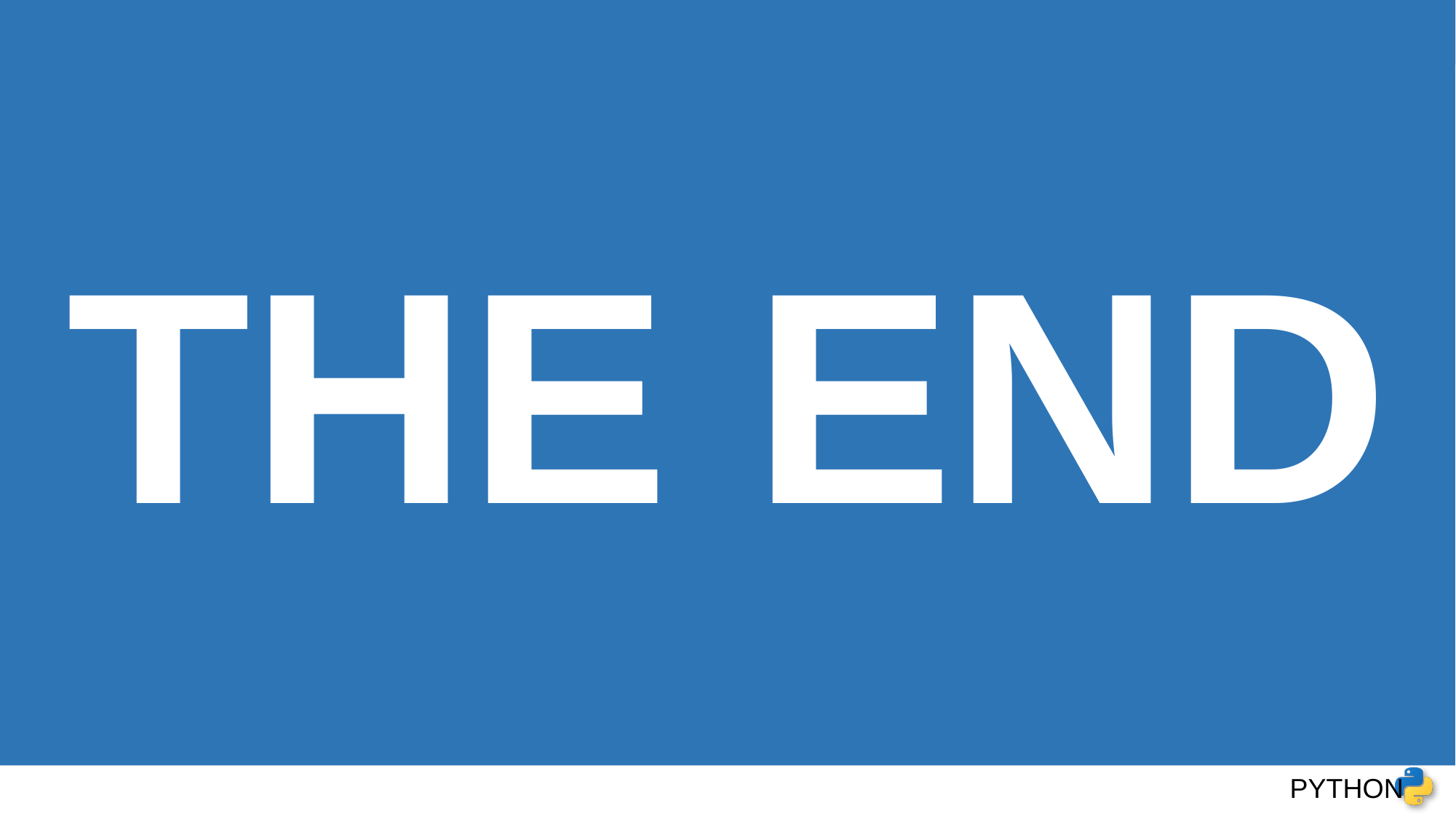

THE END
Stage 2 | level 14 - Classes and Objects